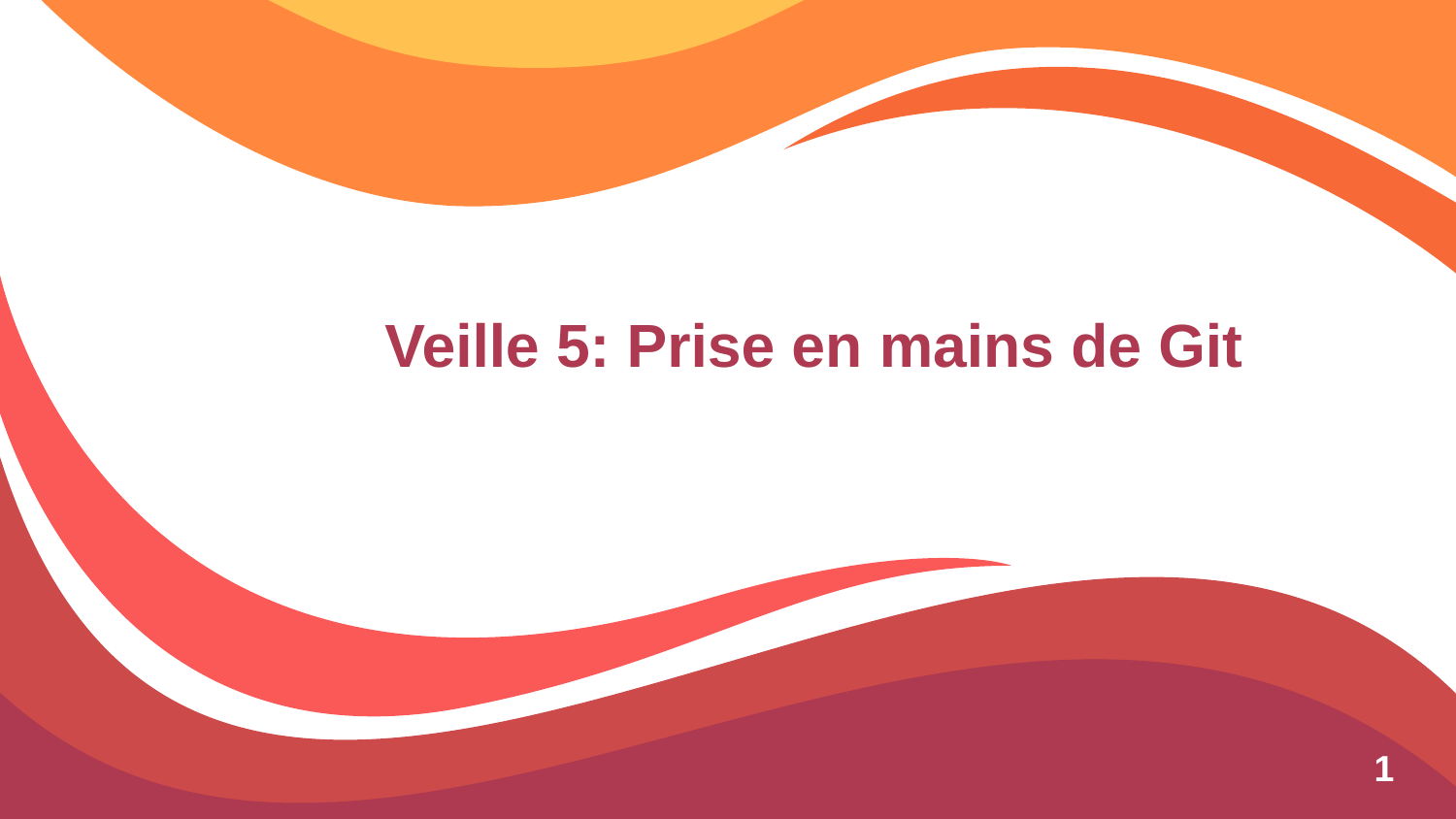

# Veille 5: Prise en mains de Git
1